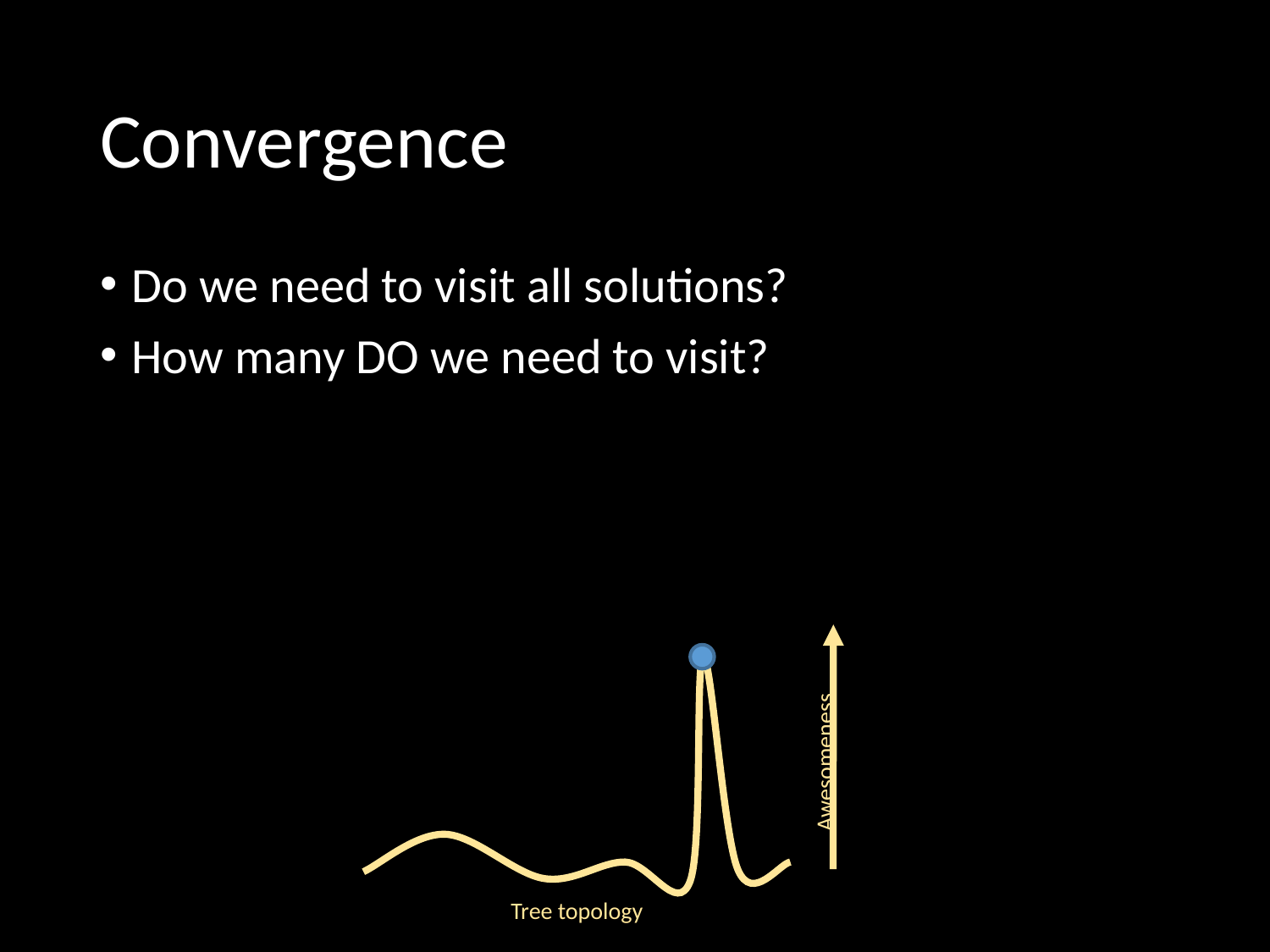

# Convergence
Do we need to visit all solutions?
How many DO we need to visit?

Awesomeness
Tree topology